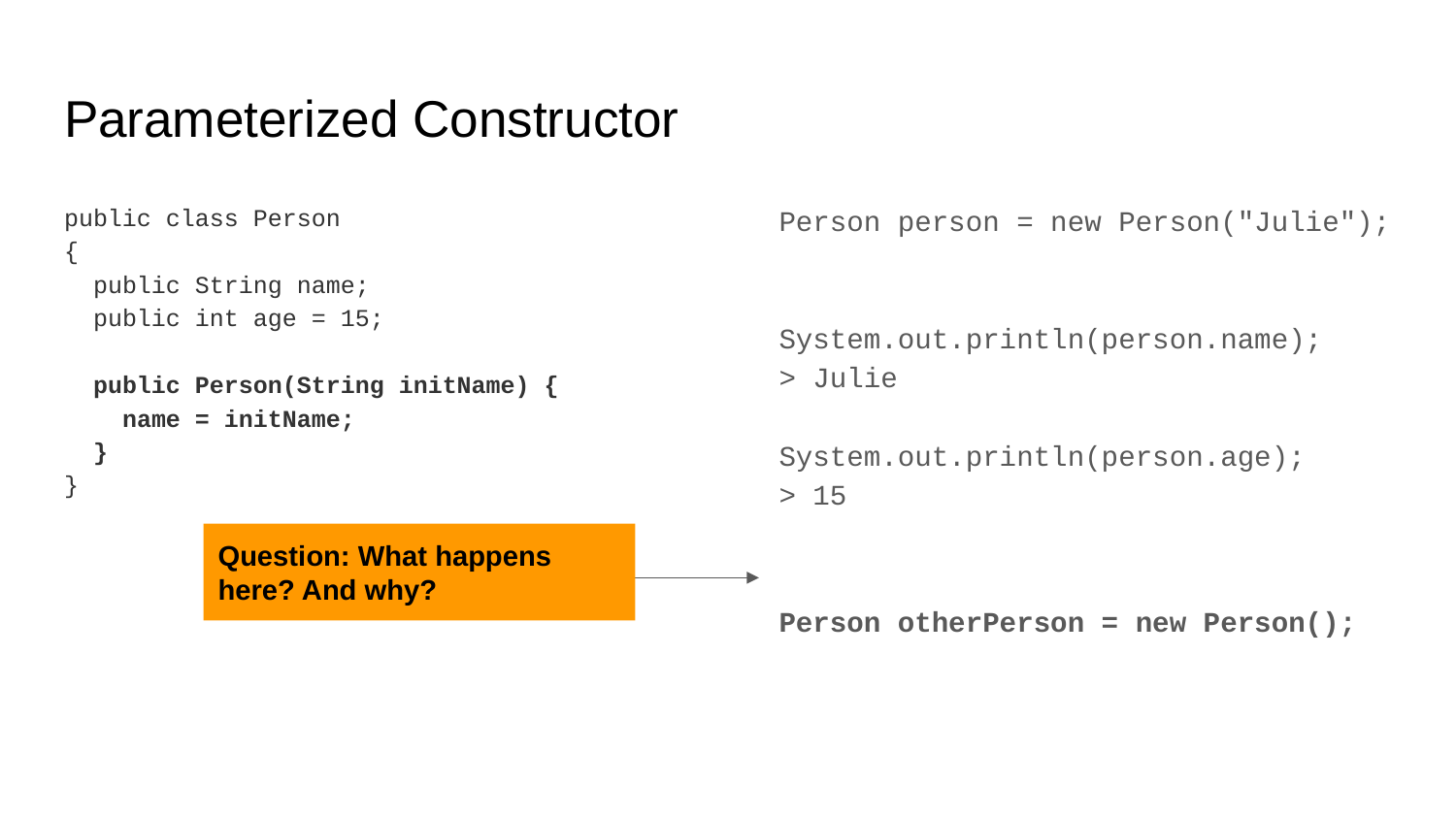

# Parameterized Constructor
public class Person
{
  public String name;
  public int age = 15;

  public Person(String initName) {
    name = initName;
  }
}

Person person = new Person("Julie");
System.out.println(person.name);
> Julie
System.out.println(person.age);
> 15

Person otherPerson = new Person();
Question: What happens here? And why?